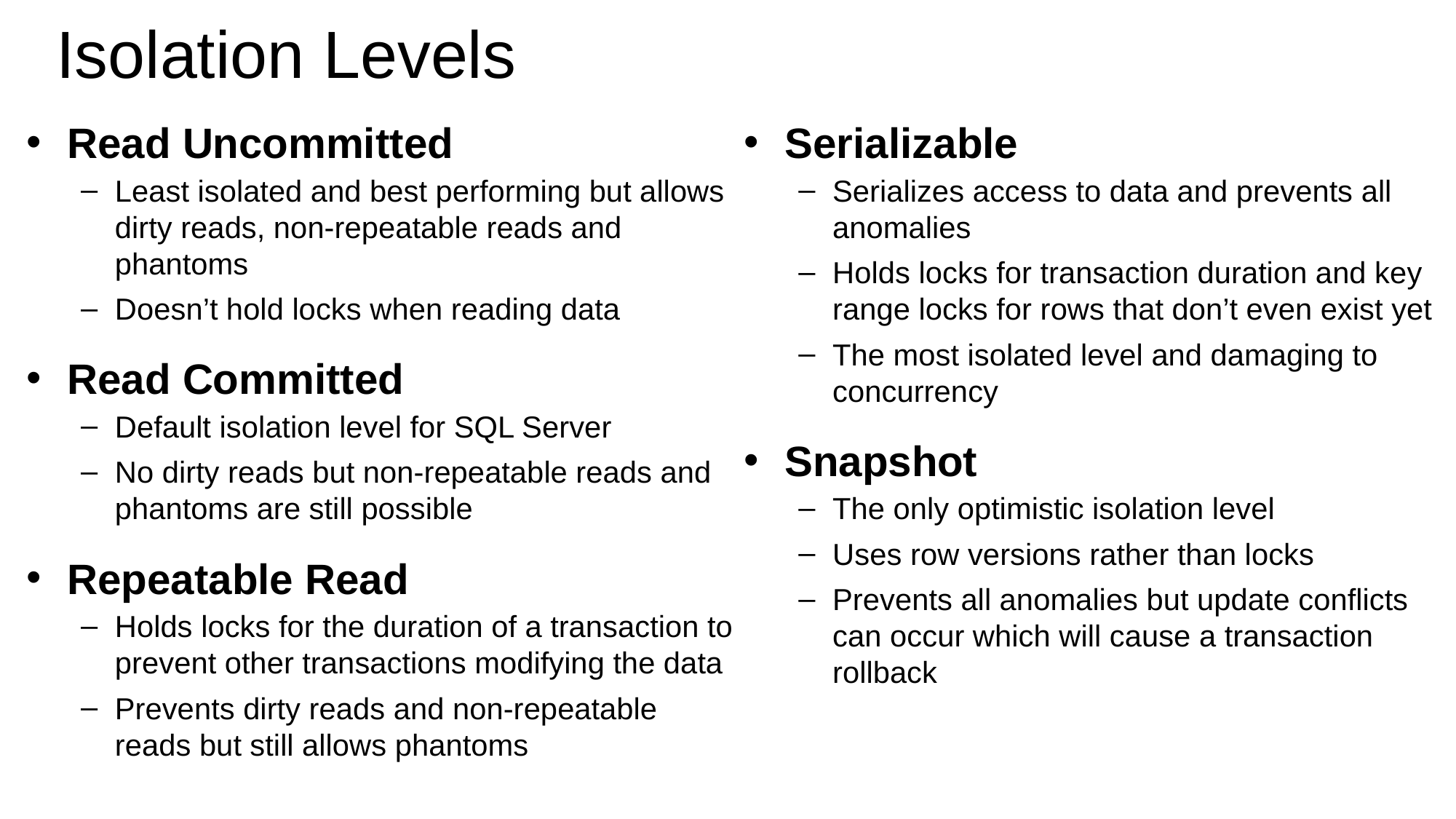

# Isolation Levels
Read Uncommitted
Least isolated and best performing but allows dirty reads, non-repeatable reads and phantoms
Doesn’t hold locks when reading data
Read Committed
Default isolation level for SQL Server
No dirty reads but non-repeatable reads and phantoms are still possible
Repeatable Read
Holds locks for the duration of a transaction to prevent other transactions modifying the data
Prevents dirty reads and non-repeatable reads but still allows phantoms

Serializable
Serializes access to data and prevents all anomalies
Holds locks for transaction duration and key range locks for rows that don’t even exist yet
The most isolated level and damaging to concurrency
Snapshot
The only optimistic isolation level
Uses row versions rather than locks
Prevents all anomalies but update conflicts can occur which will cause a transaction rollback